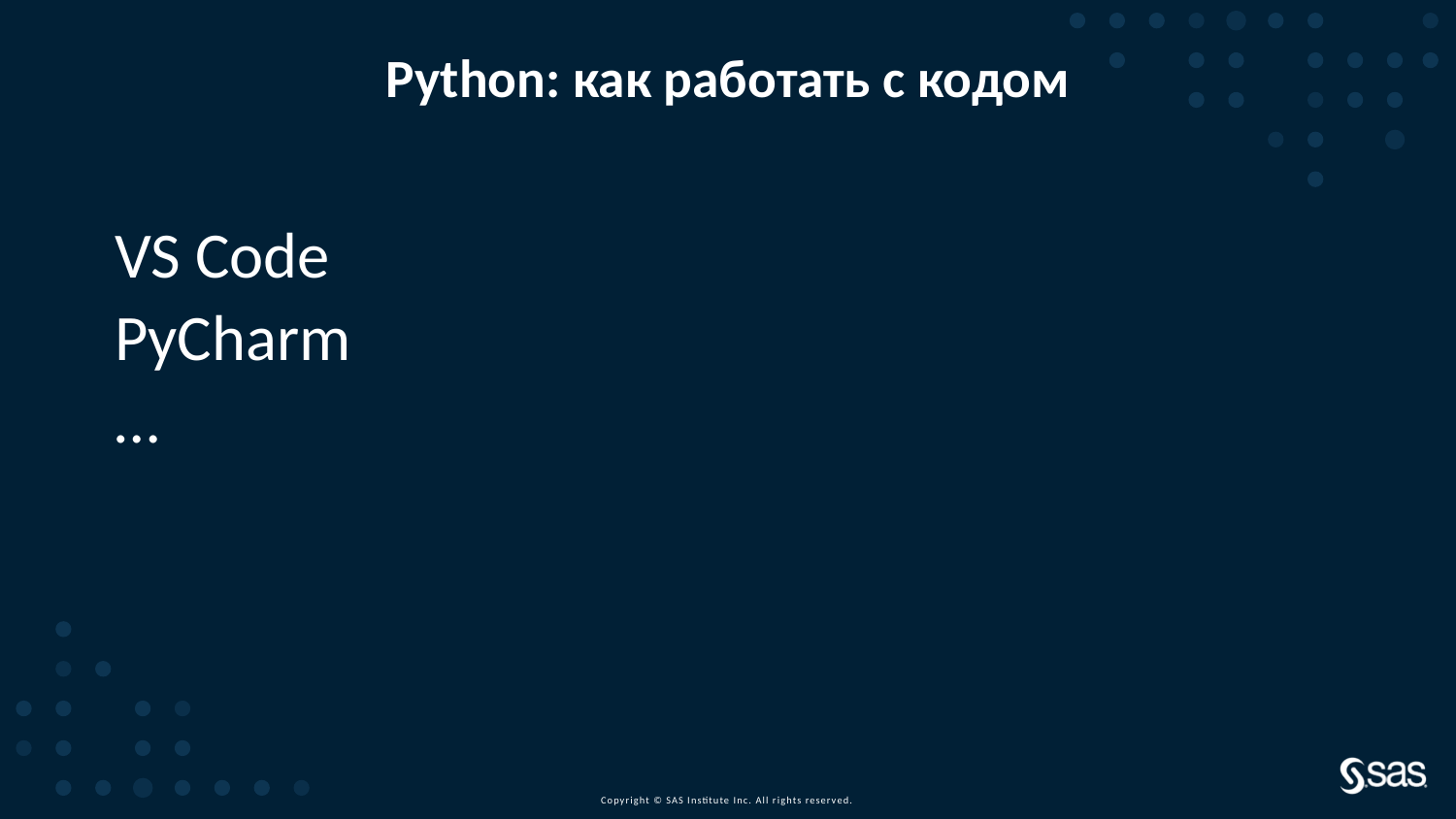

# Python: как работать с кодом
VS Code
PyCharm
…